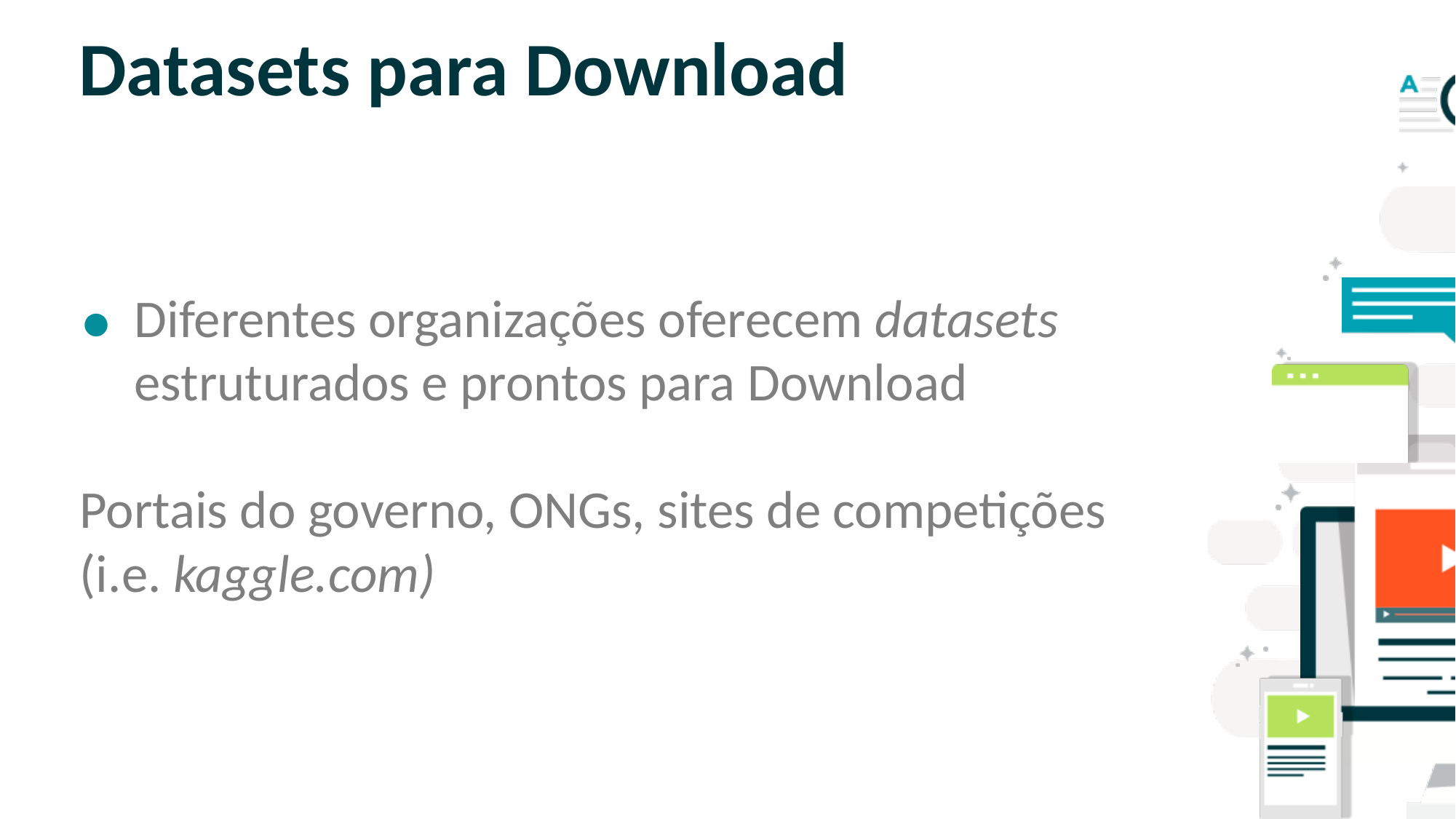

# Datasets para Download
Diferentes organizações oferecem datasets estruturados e prontos para Download

Portais do governo, ONGs, sites de competições (i.e. kaggle.com)
SLIDE PARA TEXTO CORRIDO
OBS: NÃO É ACONSELHÁVEL COLOCAR
MUITO TEXTO NOS SLIDES